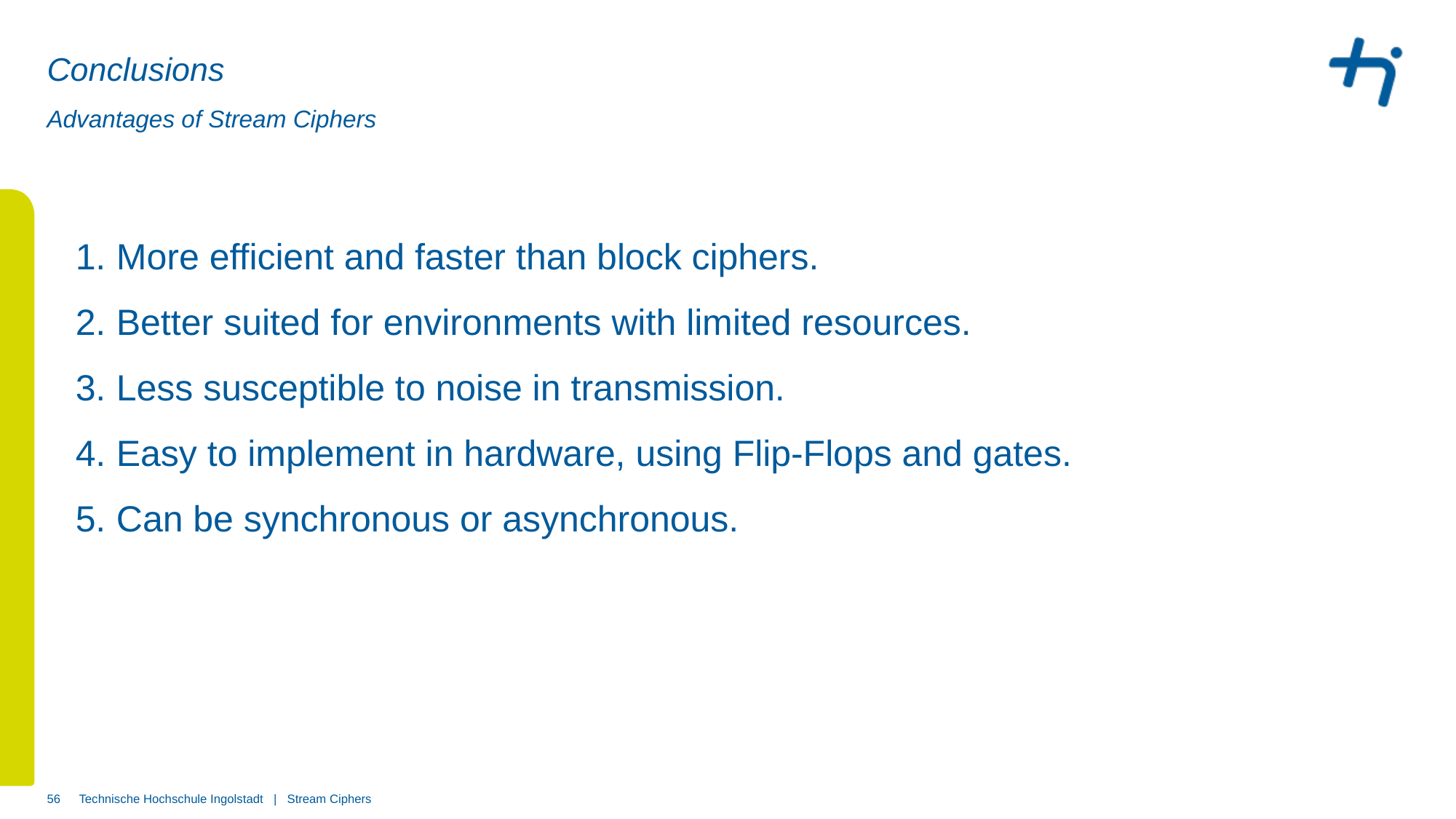

# Conclusions
Advantages of Stream Ciphers
More efficient and faster than block ciphers.
Better suited for environments with limited resources.
Less susceptible to noise in transmission.
Easy to implement in hardware, using Flip-Flops and gates.
Can be synchronous or asynchronous.
56